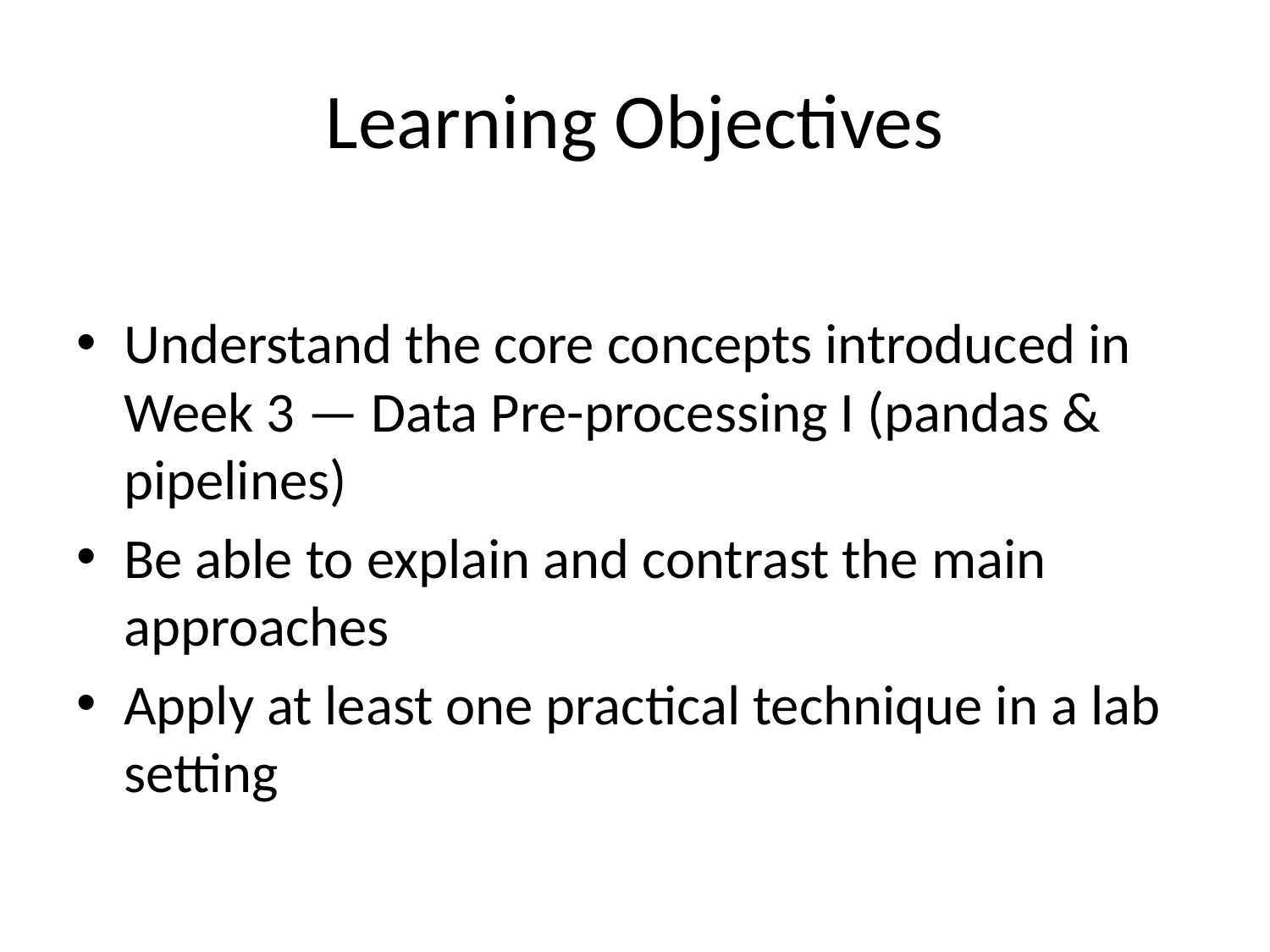

# Learning Objectives

Understand the core concepts introduced in Week 3 — Data Pre-processing I (pandas & pipelines)
Be able to explain and contrast the main approaches
Apply at least one practical technique in a lab setting